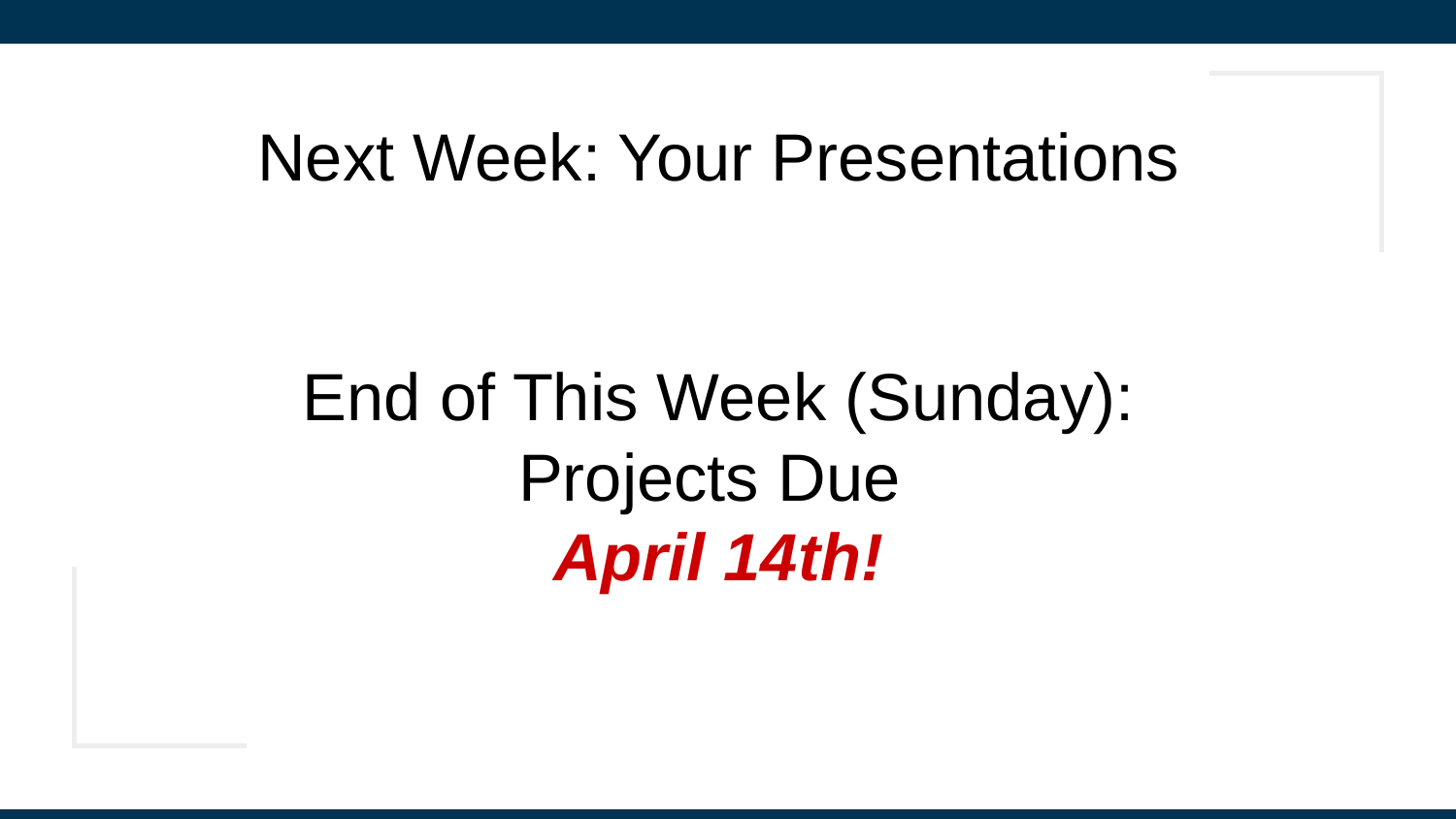

# Next Week: Your Presentations

End of This Week (Sunday):
Projects Due
April 14th!